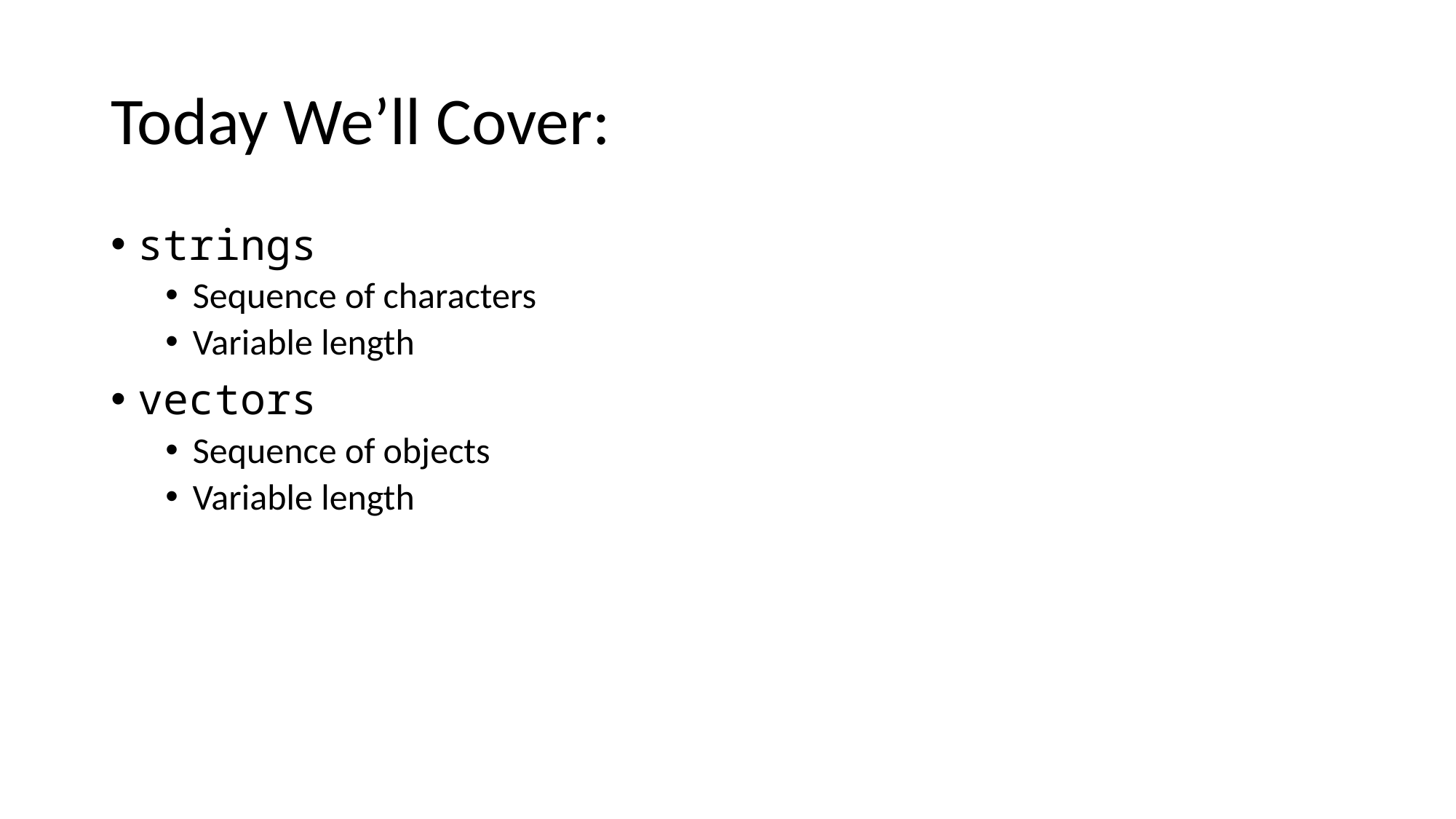

# Today We’ll Cover:
strings
Sequence of characters
Variable length
vectors
Sequence of objects
Variable length